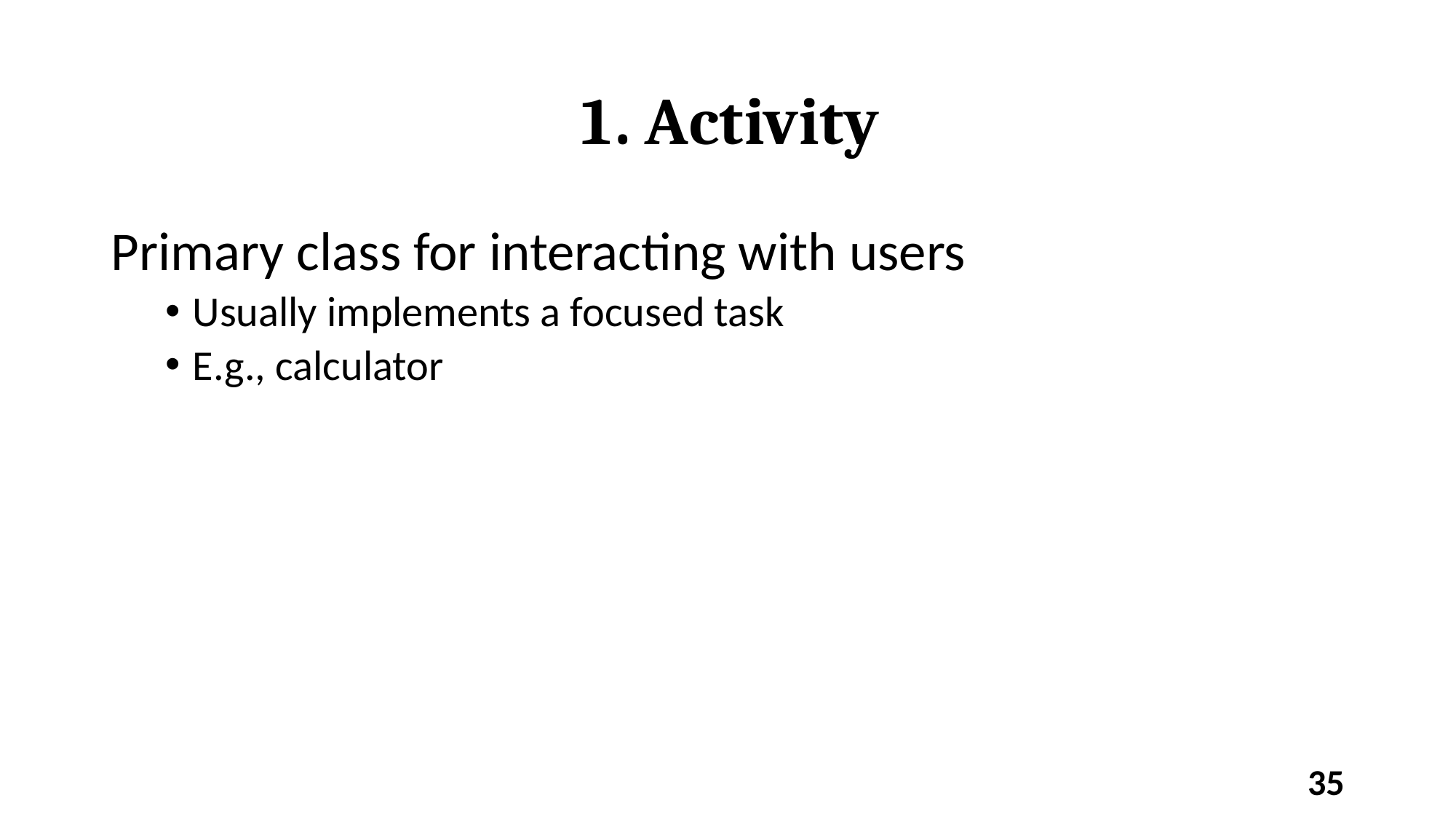

# 1. Activity
Primary class for interacting with users
Usually implements a focused task
E.g., calculator
35